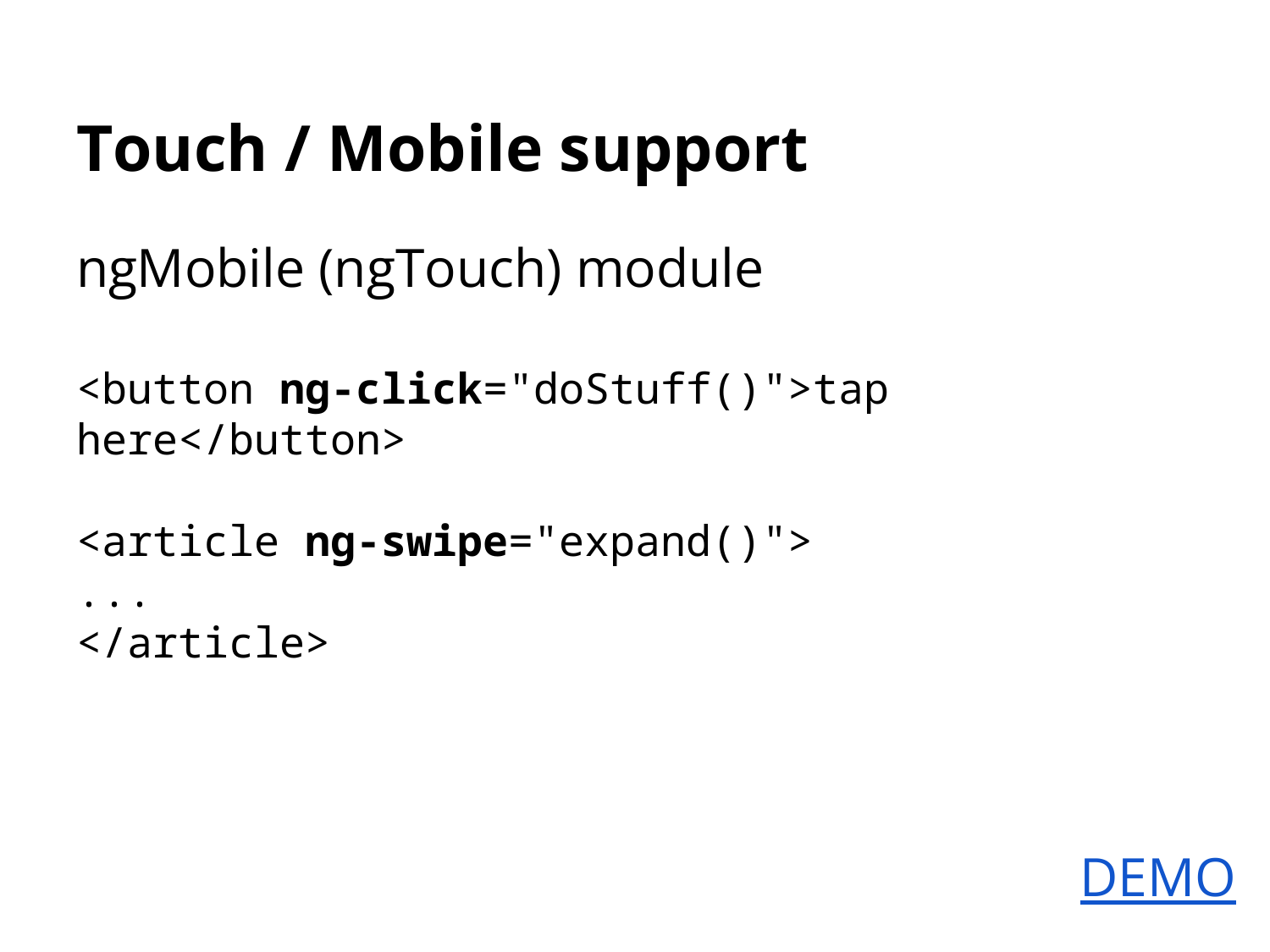

# Touch / Mobile support
ngMobile (ngTouch) module

<button ng-click="doStuff()">tap here</button>

<article ng-swipe="expand()">
...
</article>
DEMO